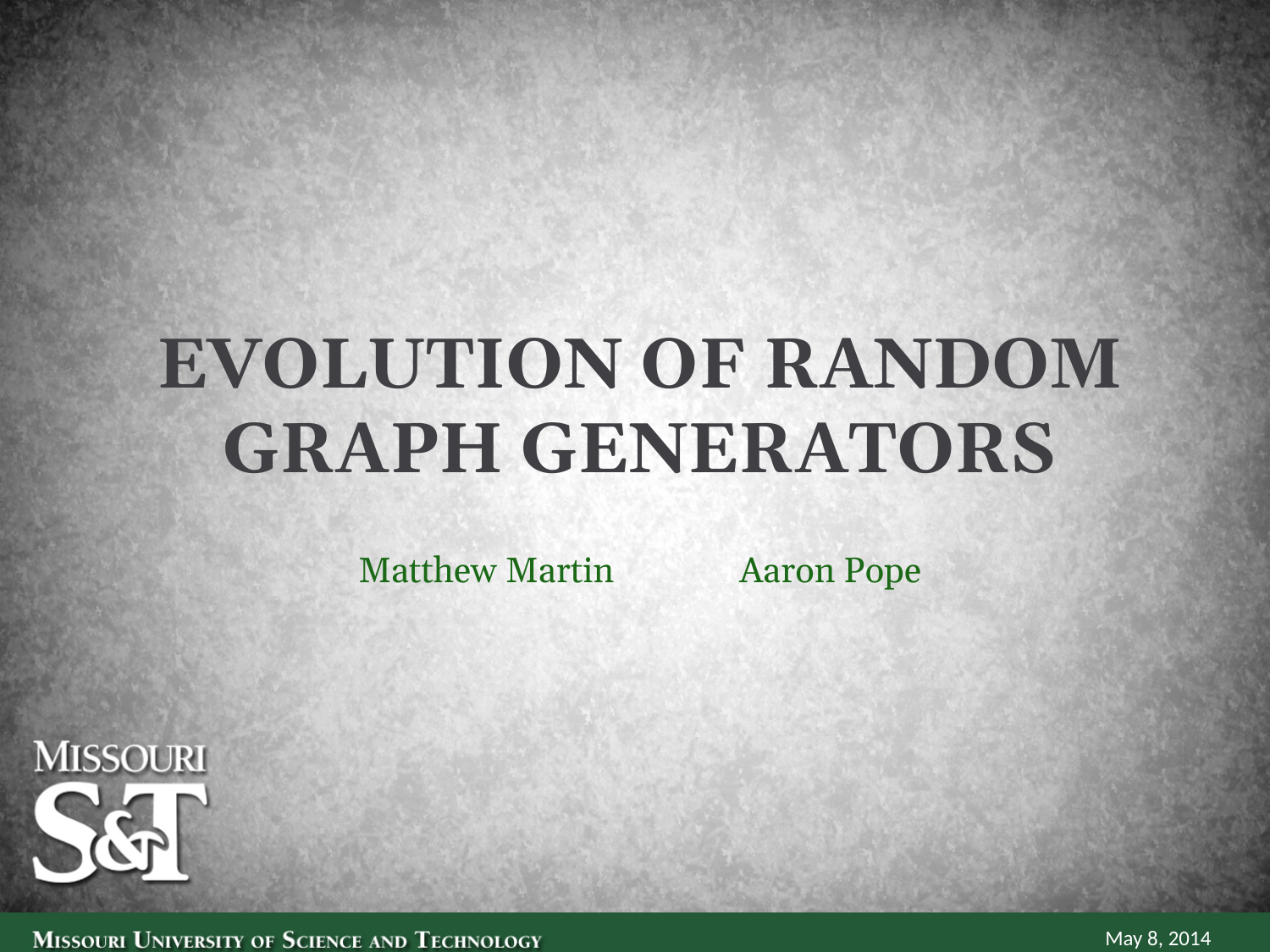

Evolution OF Random graph generators
Matthew Martin	Aaron Pope
May 8, 2014